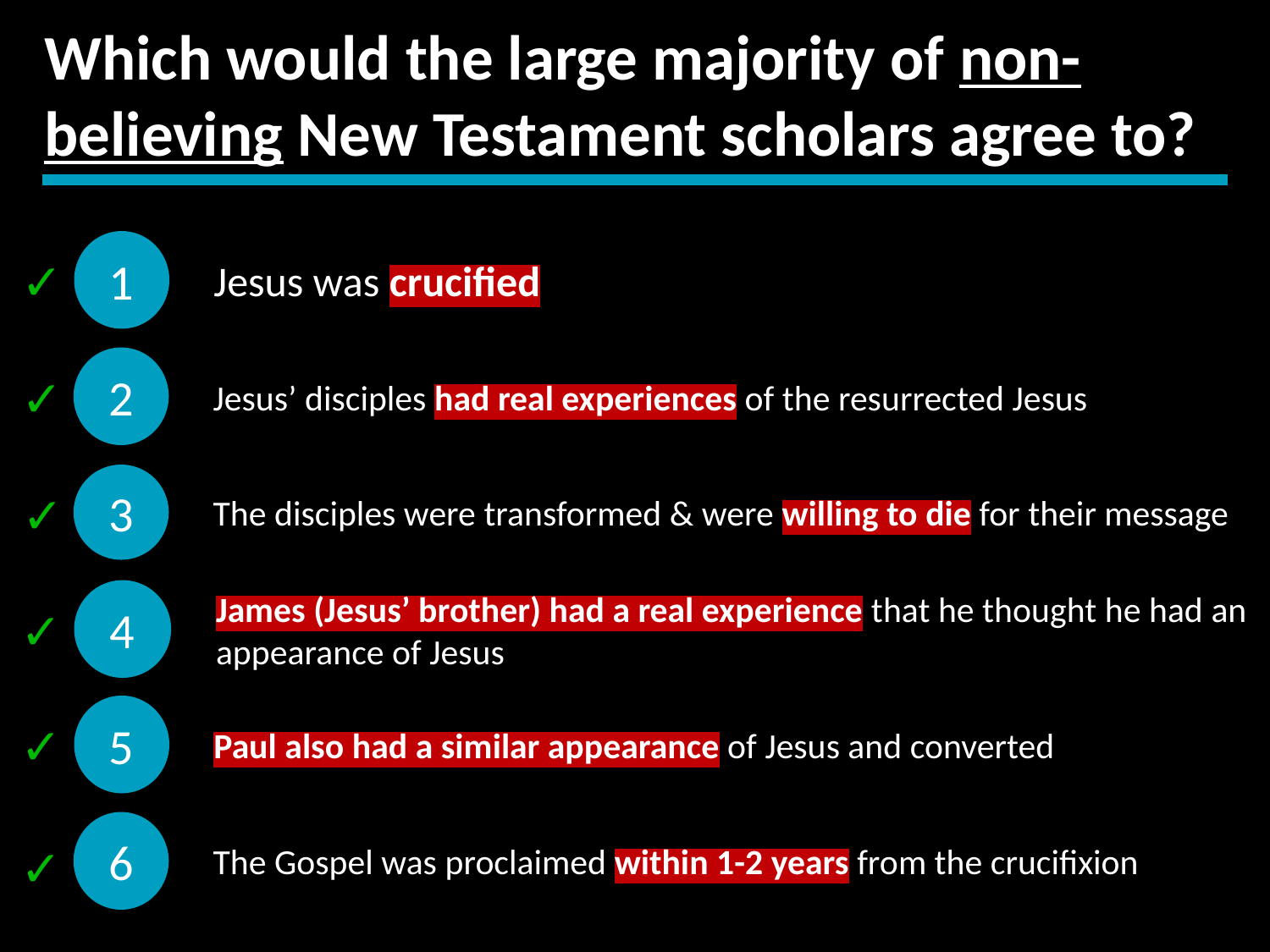

Which would the large majority of non-believing New Testament scholars agree to?
1
Jesus was crucified
✓
✓
✓
✓
✓
✓
2
Jesus’ disciples had real experiences of the resurrected Jesus
The disciples were transformed & were willing to die for their message
3
James (Jesus’ brother) had a real experience that he thought he had an appearance of Jesus
4
Paul also had a similar appearance of Jesus and converted
5
The Gospel was proclaimed within 1-2 years from the crucifixion
6